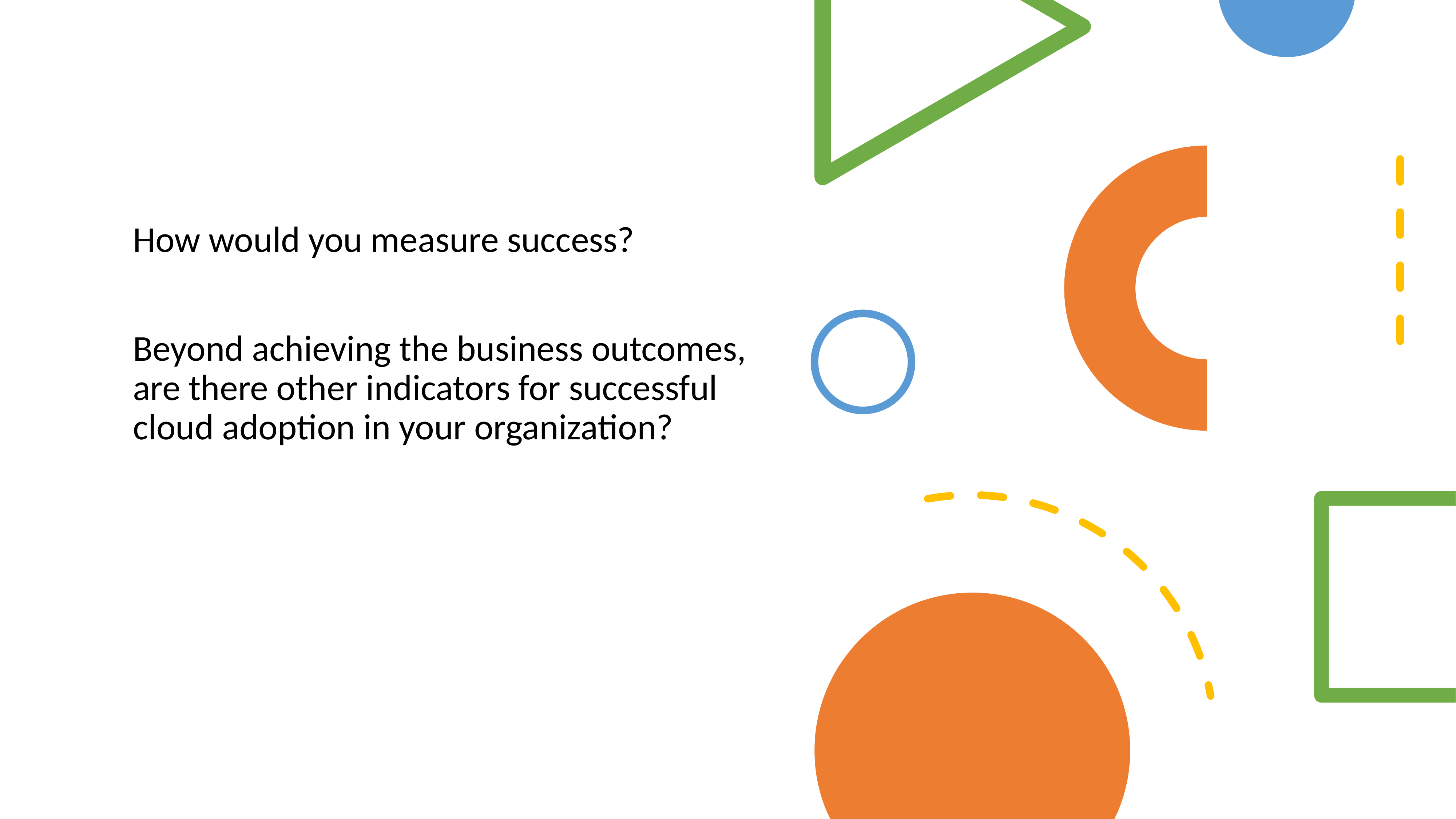

#

How would you measure success?

Beyond achieving the business outcomes, are there other indicators for successful cloud adoption in your organization?